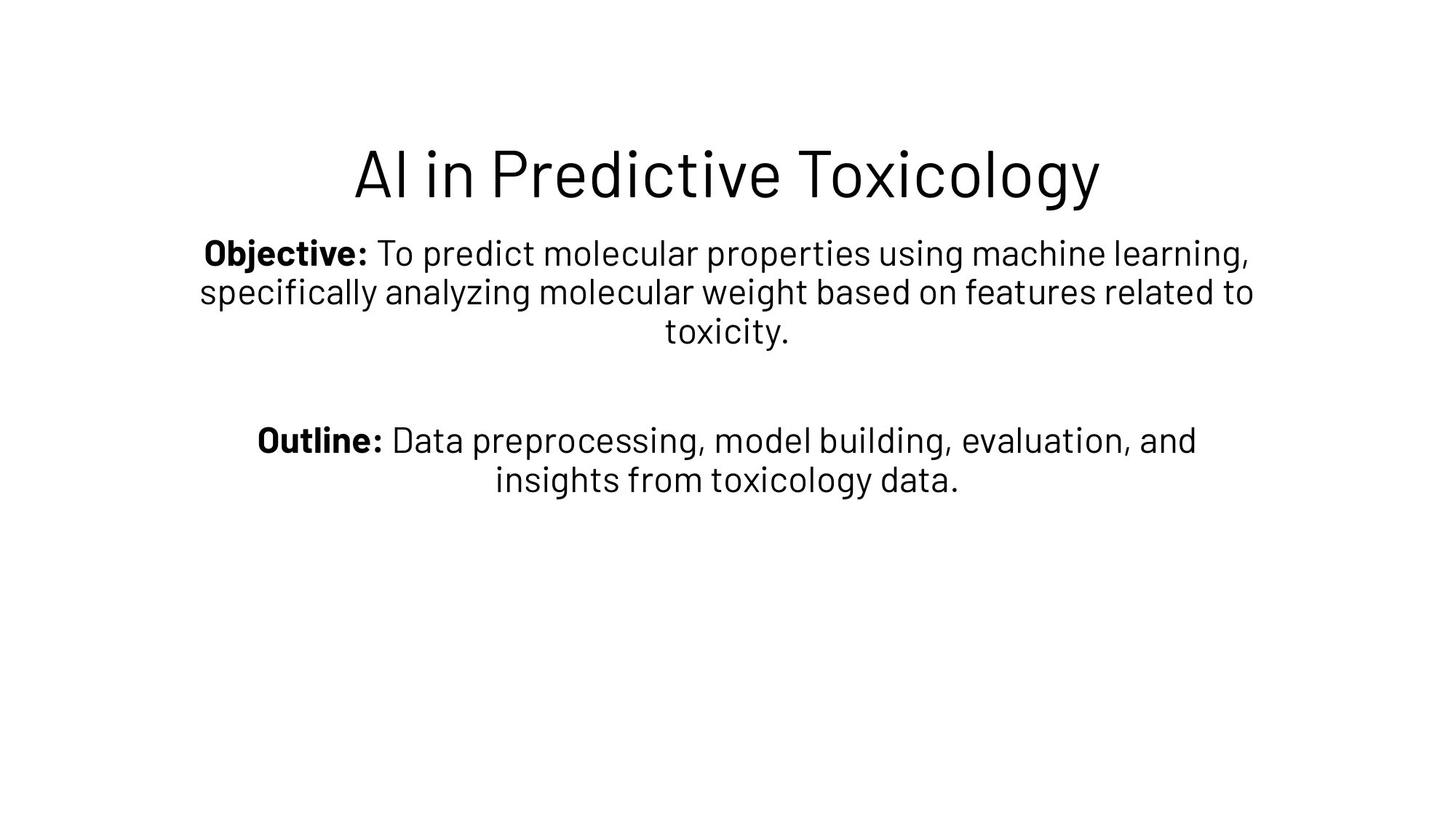

# AI in Predictive Toxicology
Objective: To predict molecular properties using machine learning, specifically analyzing molecular weight based on features related to toxicity.

Outline: Data preprocessing, model building, evaluation, and insights from toxicology data.